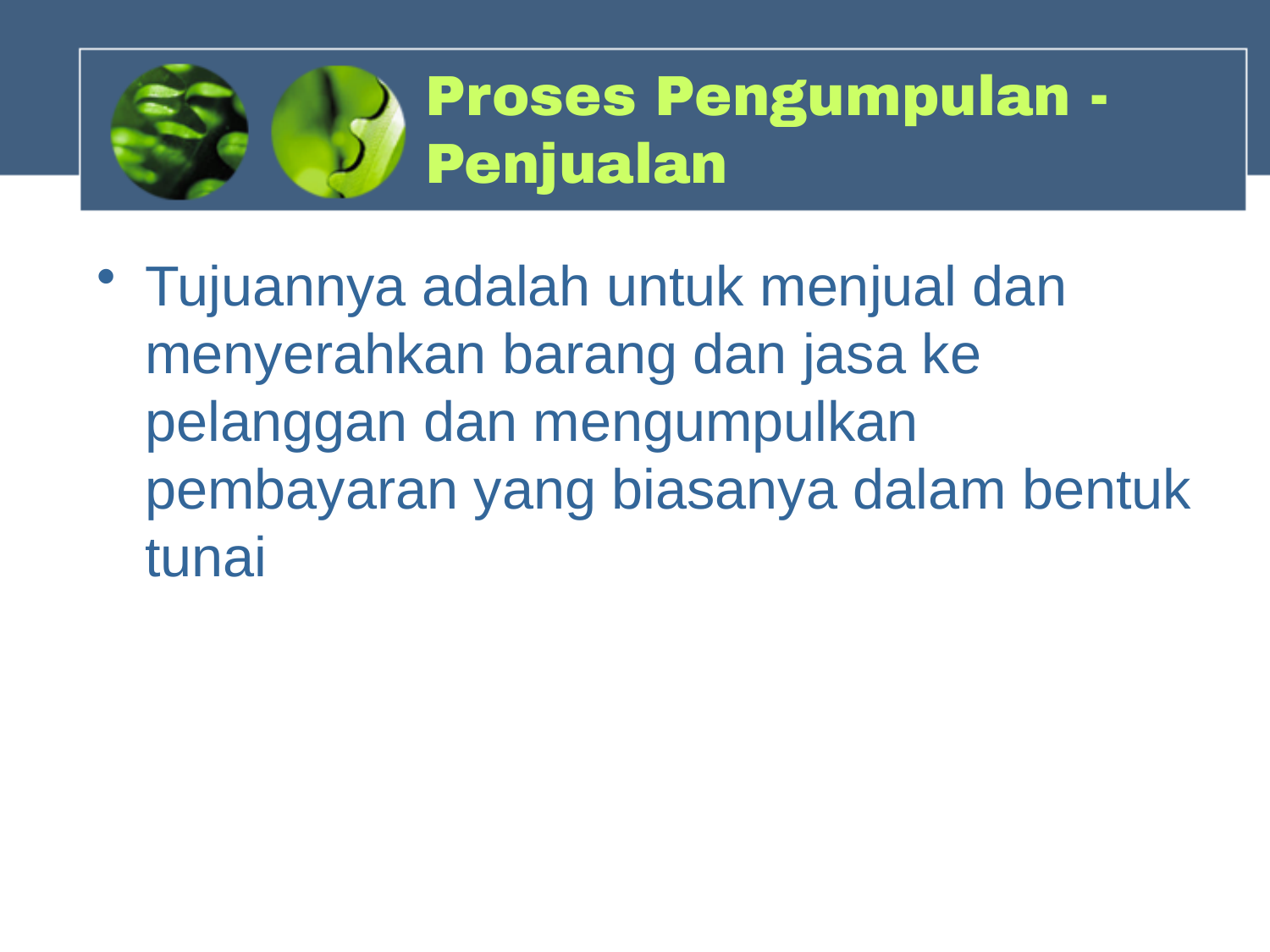

# Proses Pengumpulan - Penjualan
Tujuannya adalah untuk menjual dan menyerahkan barang dan jasa ke pelanggan dan mengumpulkan pembayaran yang biasanya dalam bentuk tunai